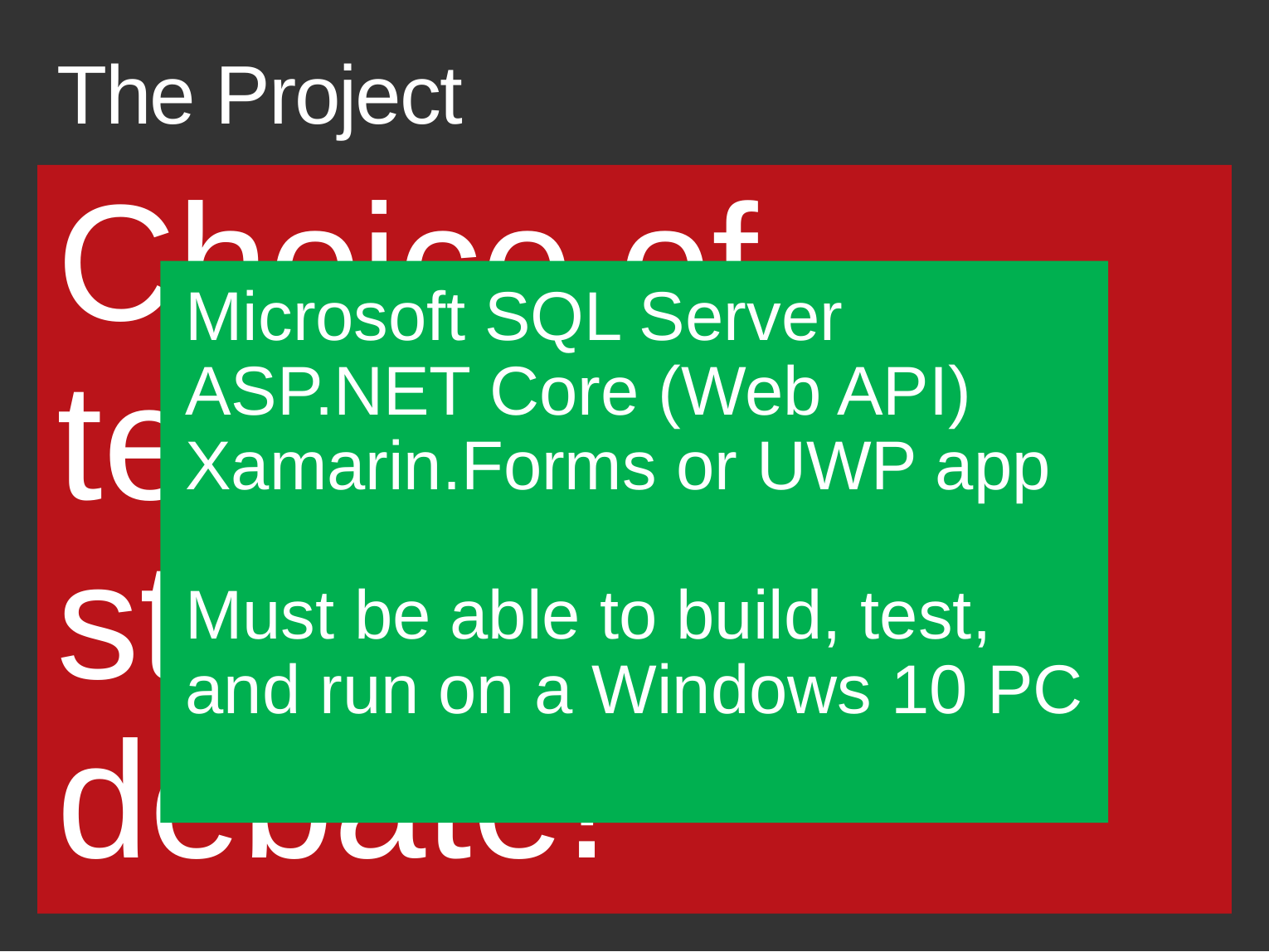

# The Project
Choice of technology is still not up for debate!
Microsoft SQL Server
ASP.NET Core (Web API)
Xamarin.Forms or UWP app

Must be able to build, test,
and run on a Windows 10 PC